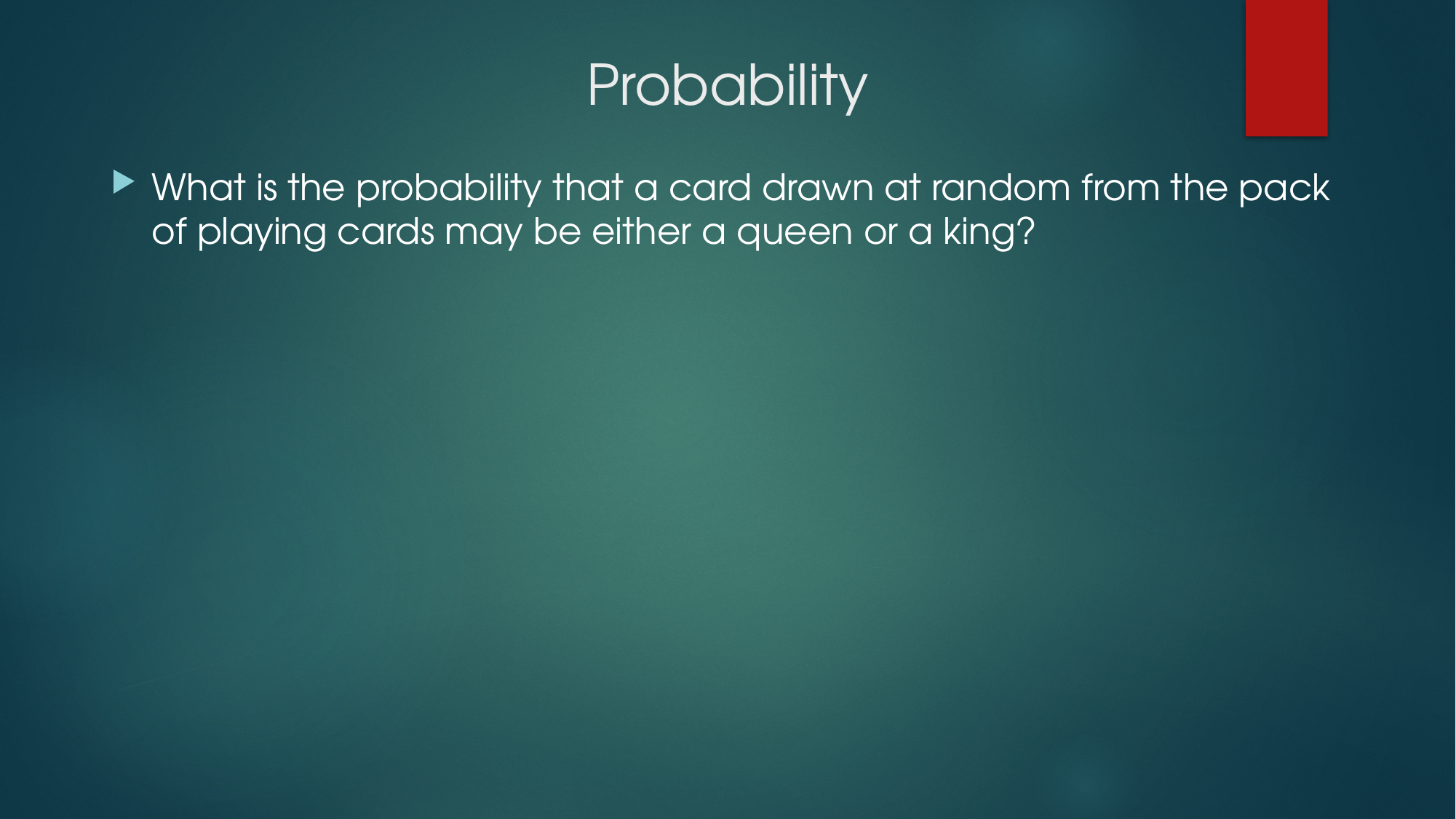

# Probability

What is the probability that a card drawn at random from the pack of playing cards may be either a queen or a king?